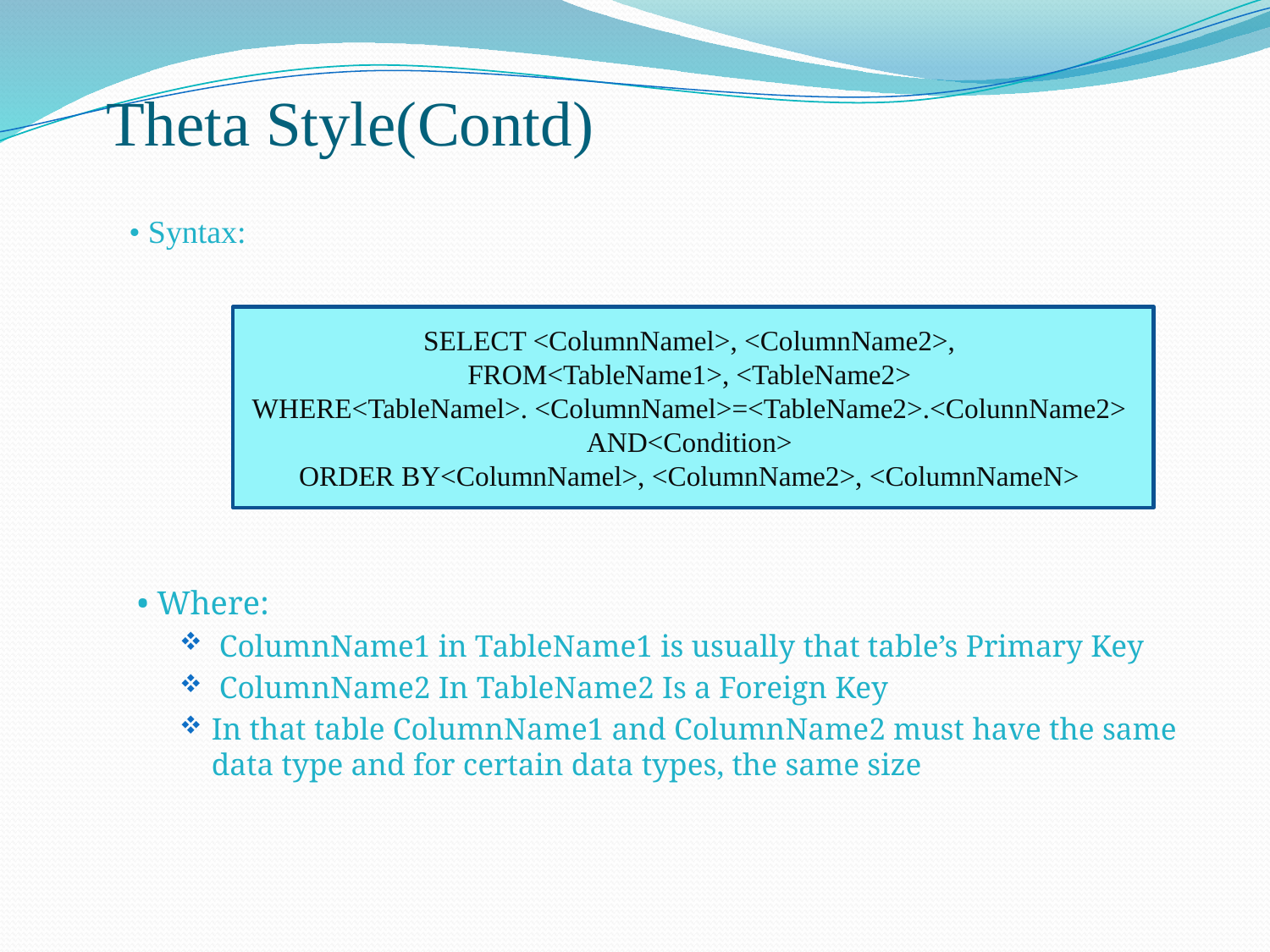

# Theta Style(Contd)
• Syntax:

 • Where:
 ColumnName1 in TableName1 is usually that table’s Primary Key
 ColumnName2 In TableName2 Is a Foreign Key
In that table ColumnName1 and ColumnName2 must have the same data type and for certain data types, the same size

SELECT <ColumnNamel>, <ColumnName2>,
FROM<TableName1>, <TableName2>
WHERE<TableNamel>. <ColumnNamel>=<TableName2>.<ColunnName2>
AND<Condition>
ORDER BY<ColumnNamel>, <ColumnName2>, <ColumnNameN>